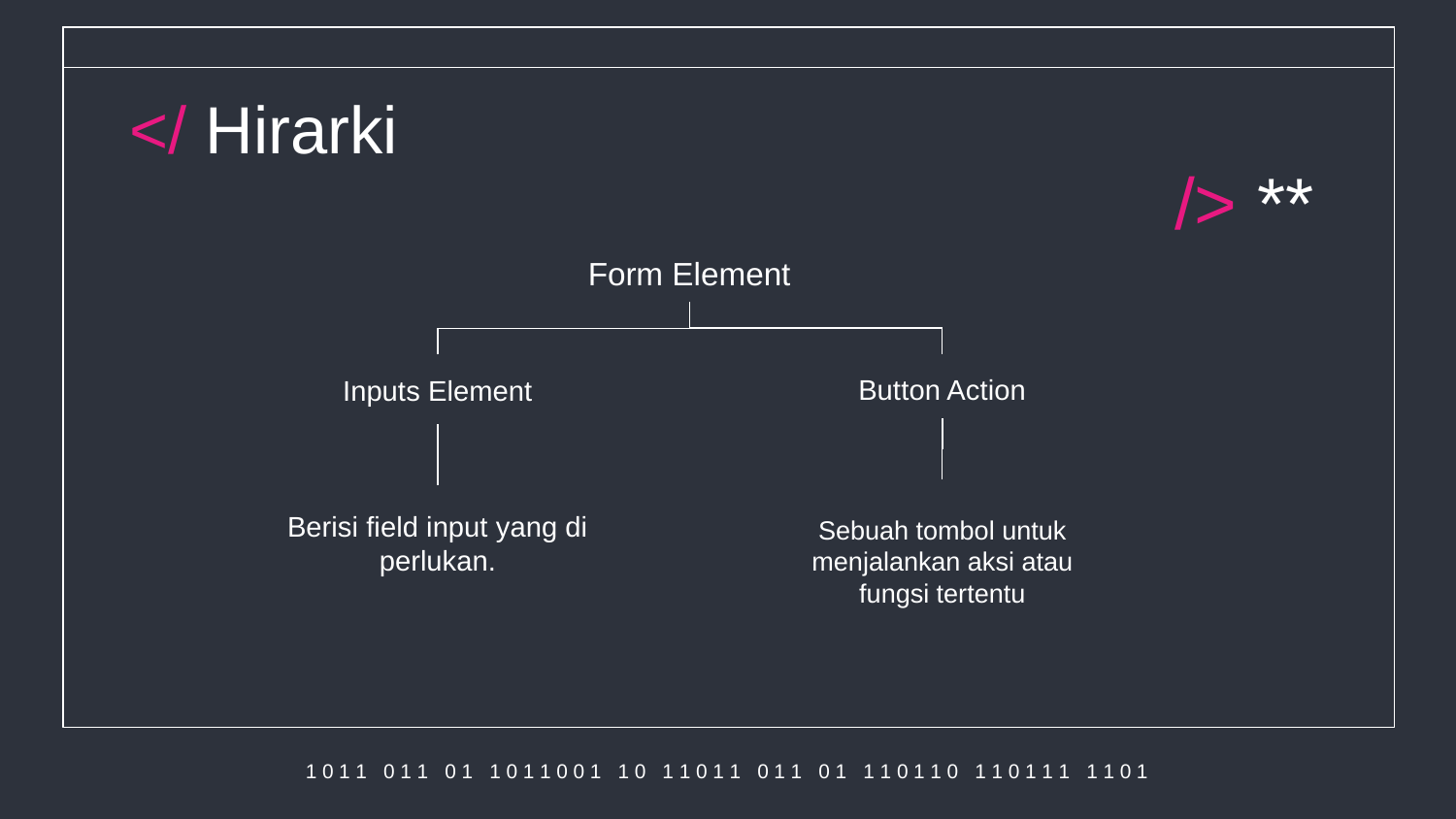

# </ Hirarki
/> **
Form Element
Button Action
Inputs Element
Berisi field input yang di perlukan.

Sebuah tombol untuk menjalankan aksi atau fungsi tertentu